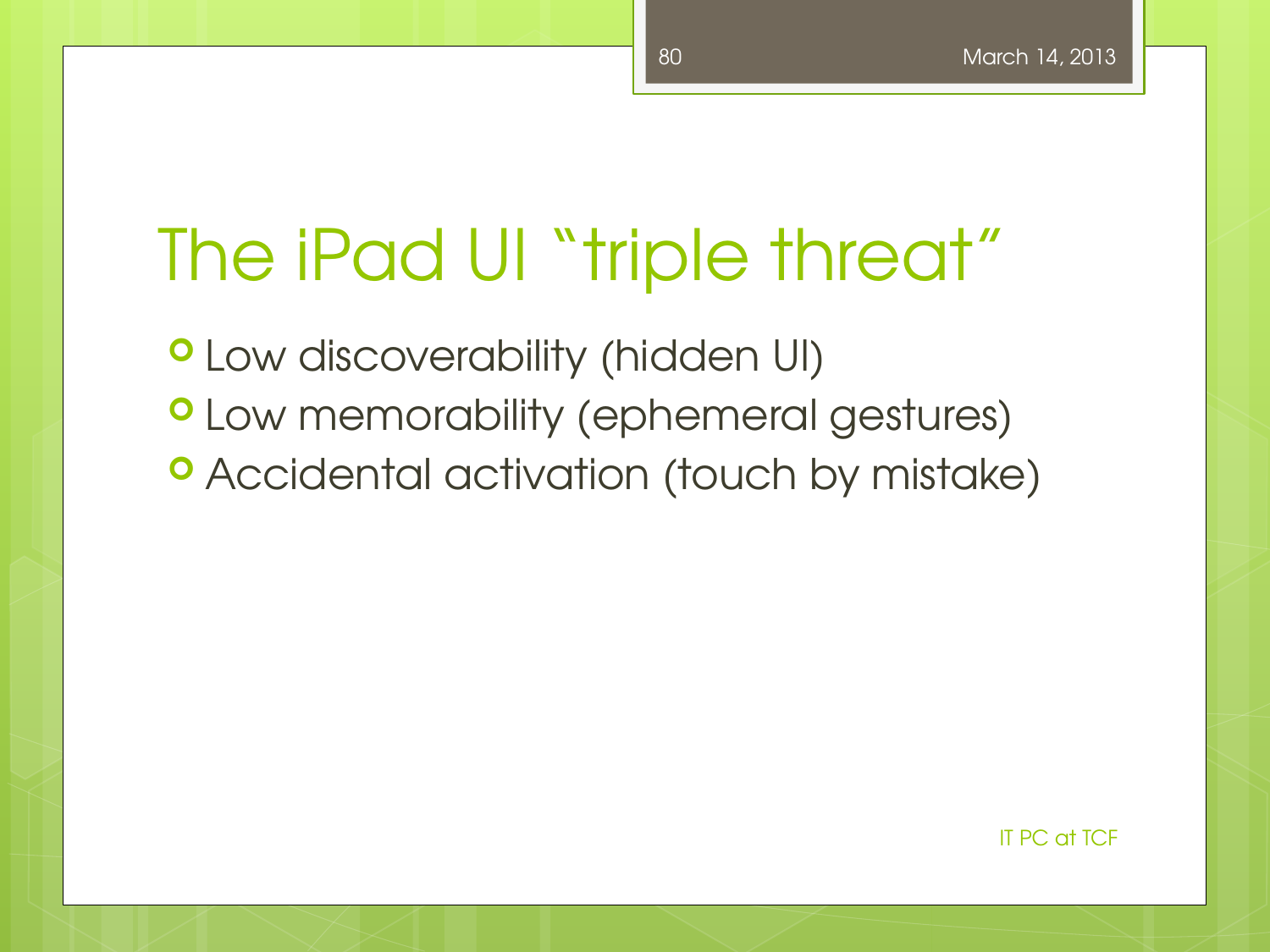

80
March 14, 2013
# The iPad UI “triple threat”
Low discoverability (hidden UI)
Low memorability (ephemeral gestures)
Accidental activation (touch by mistake)
IT PC at TCF